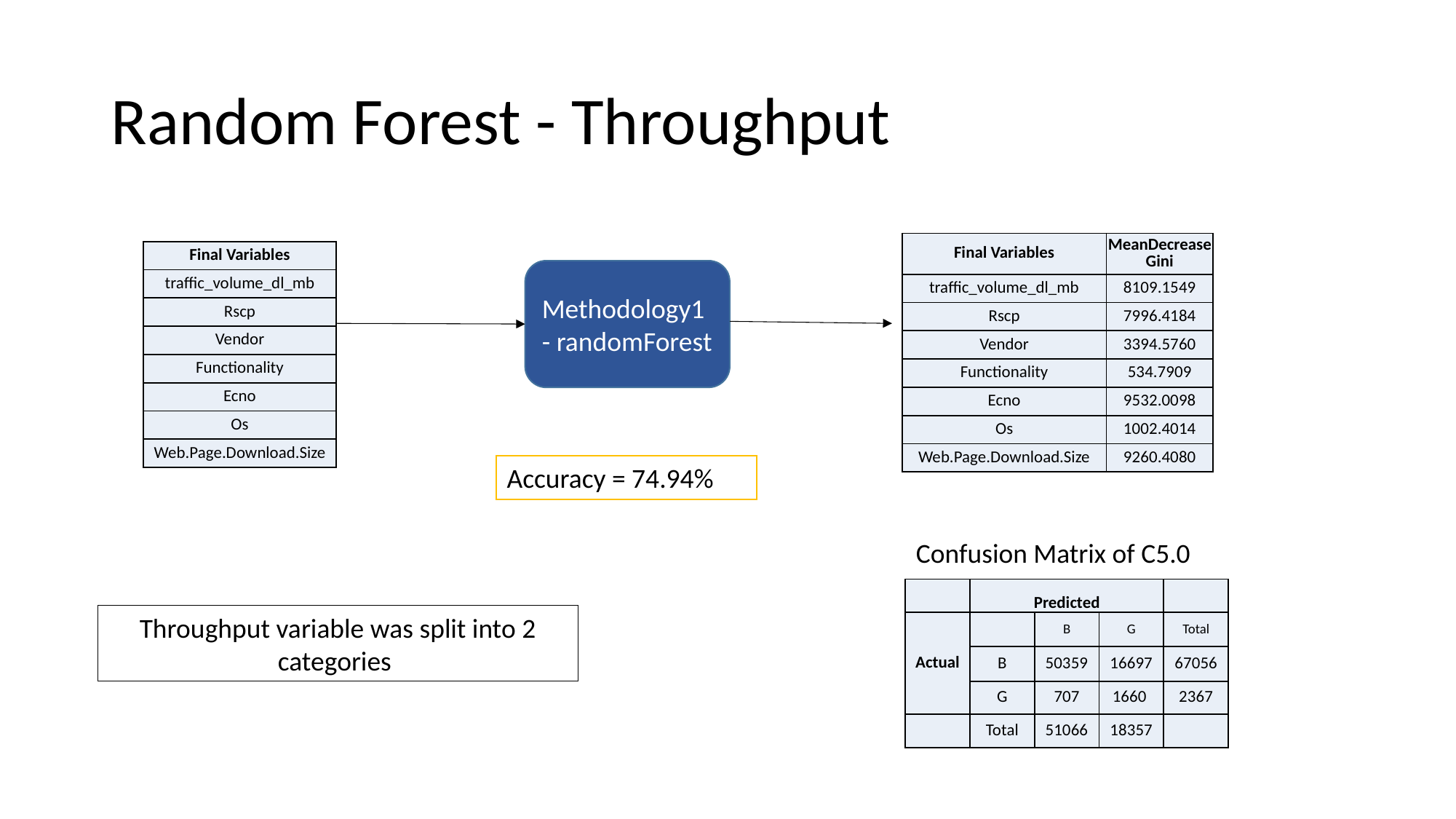

# Random Forest - Throughput
| Final Variables | MeanDecreaseGini |
| --- | --- |
| traffic\_volume\_dl\_mb | 8109.1549 |
| Rscp | 7996.4184 |
| Vendor | 3394.5760 |
| Functionality | 534.7909 |
| Ecno | 9532.0098 |
| Os | 1002.4014 |
| Web.Page.Download.Size | 9260.4080 |
| Final Variables |
| --- |
| traffic\_volume\_dl\_mb |
| Rscp |
| Vendor |
| Functionality |
| Ecno |
| Os |
| Web.Page.Download.Size |
Methodology1- randomForest

Accuracy = 74.94%
Confusion Matrix of C5.0
|  | Predicted |  |  |  |
| --- | --- | --- | --- | --- |
| Actual | ​ | B​ | G​ | Total |
|  | B​ | 50359​ | 16697​ | 67056 |
|  | G​ | 707​ | 1660 | 2367 |
|  | Total | 51066 | 18357 |  |
Throughput variable was split into 2 categories